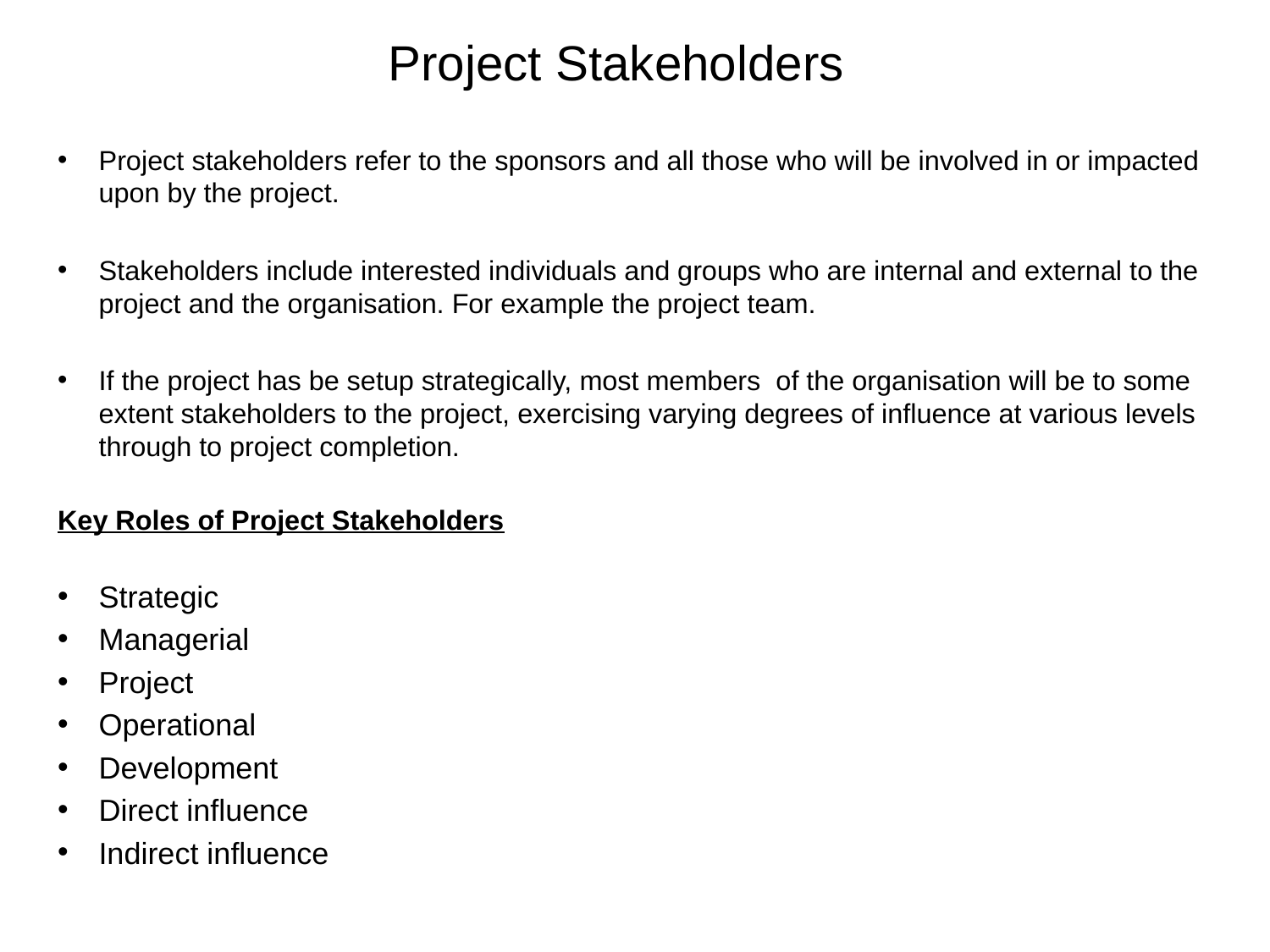

# Project Stakeholders
Project stakeholders refer to the sponsors and all those who will be involved in or impacted upon by the project.

Stakeholders include interested individuals and groups who are internal and external to the project and the organisation. For example the project team.

If the project has be setup strategically, most members  of the organisation will be to some extent stakeholders to the project, exercising varying degrees of influence at various levels through to project completion.

Key Roles of Project Stakeholders

Strategic
Managerial
Project
Operational
Development
Direct influence
Indirect influence